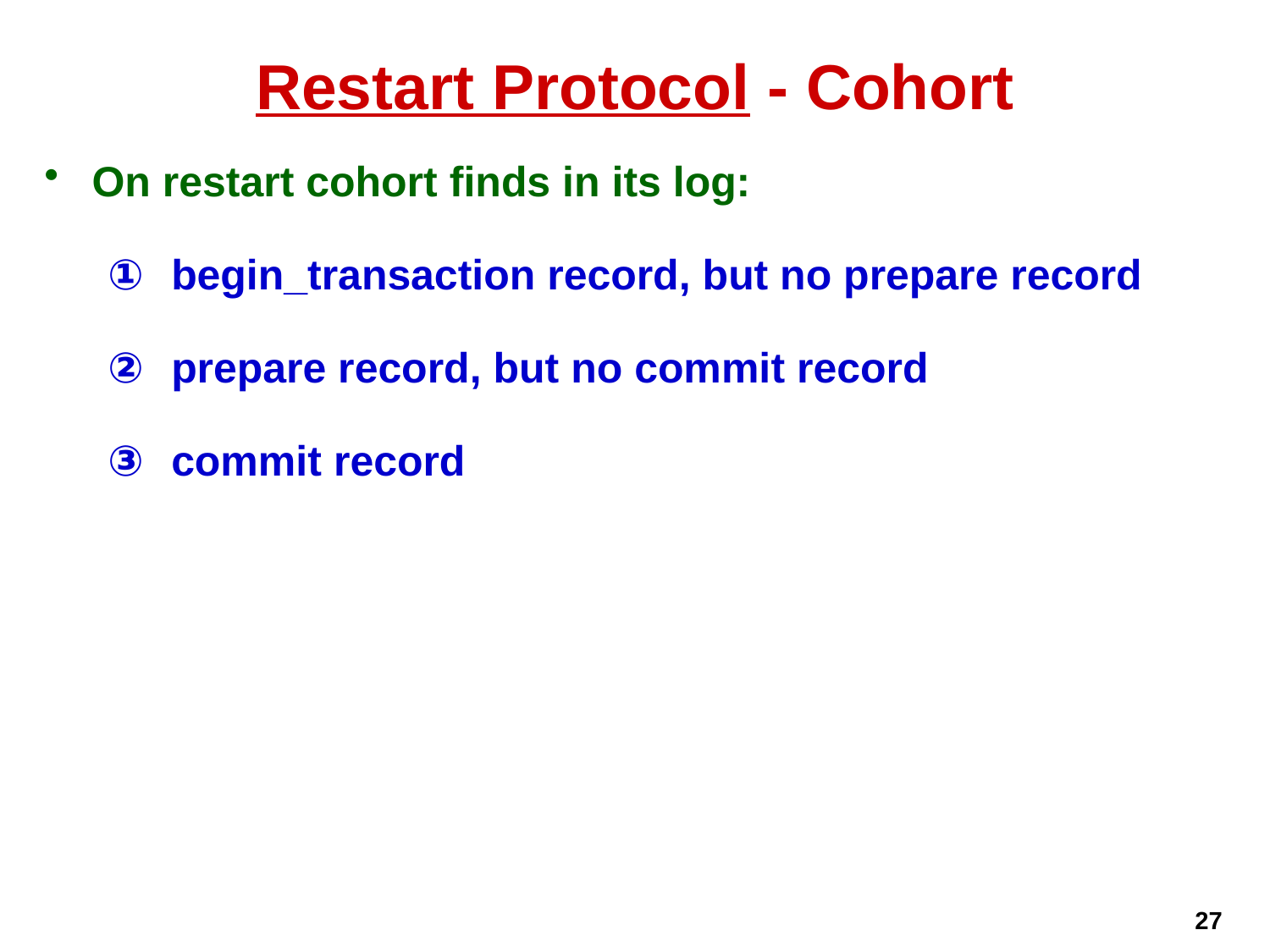

# Restart Protocol - Cohort
On restart cohort finds in its log:
begin_transaction record, but no prepare record
prepare record, but no commit record
commit record

27